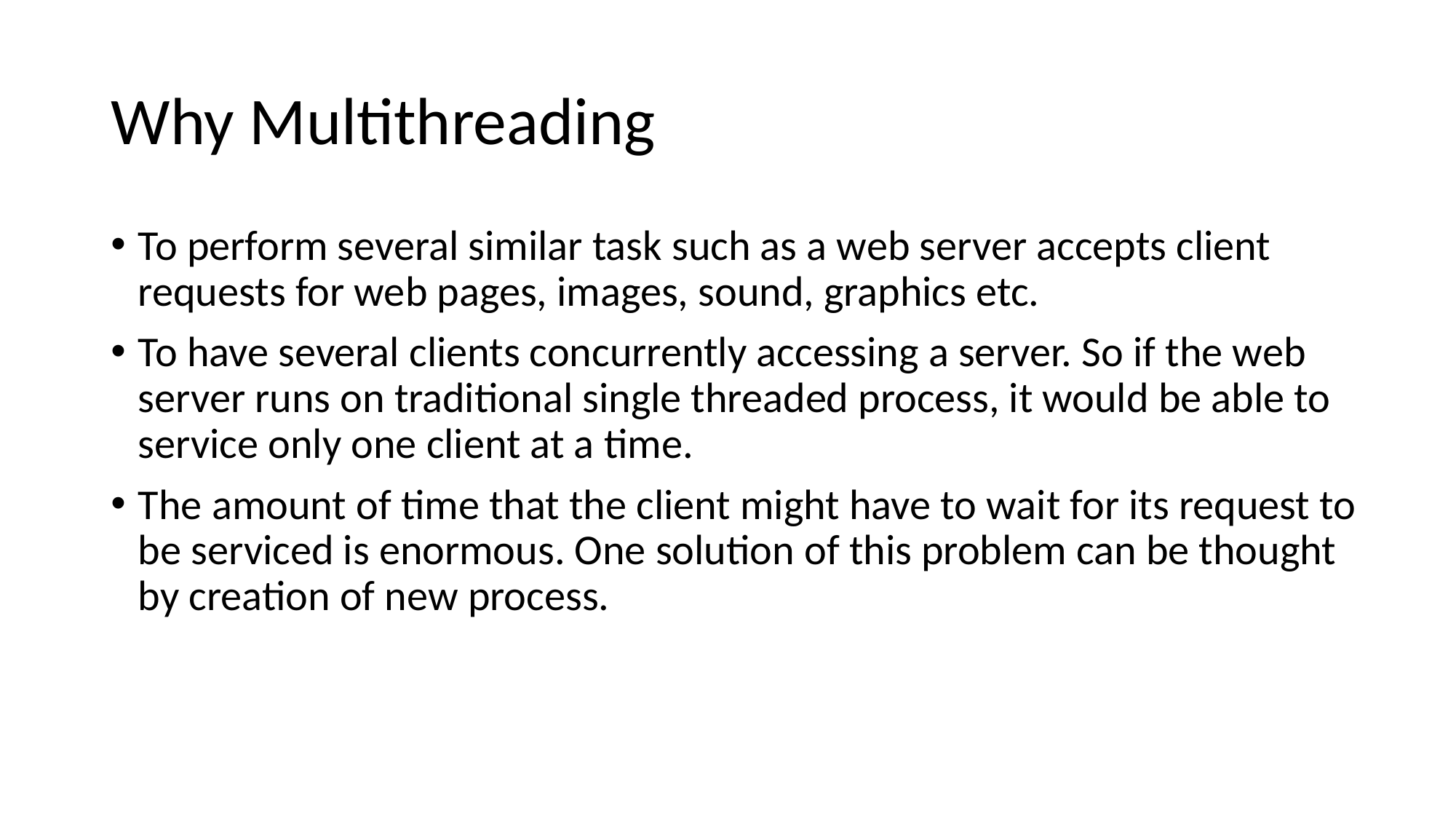

# Why Multithreading
To perform several similar task such as a web server accepts client requests for web pages, images, sound, graphics etc.
To have several clients concurrently accessing a server. So if the web server runs on traditional single threaded process, it would be able to service only one client at a time.
The amount of time that the client might have to wait for its request to be serviced is enormous. One solution of this problem can be thought by creation of new process.